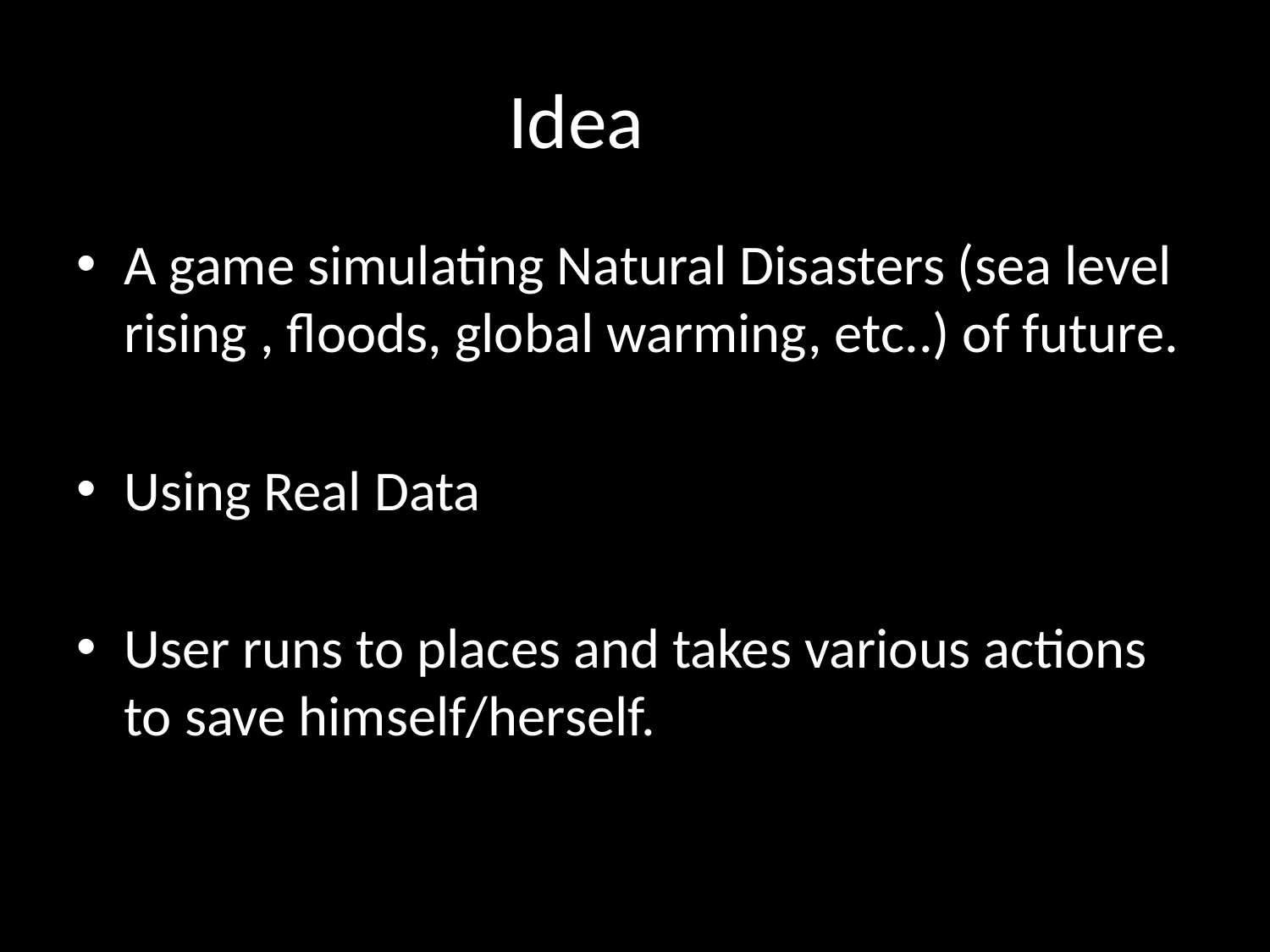

# Idea
A game simulating Natural Disasters (sea level rising , floods, global warming, etc..) of future.

Using Real Data

User runs to places and takes various actions to save himself/herself.